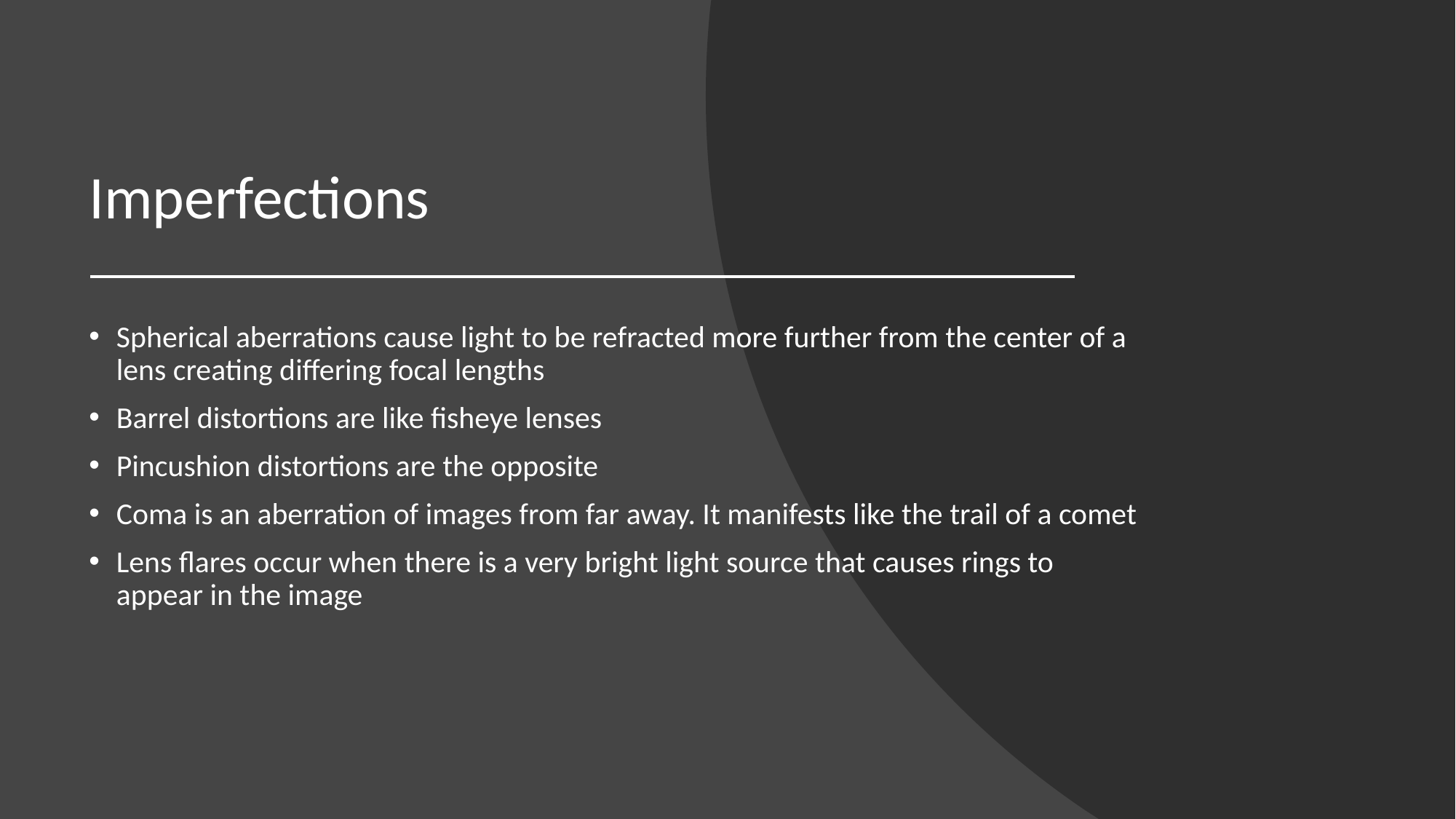

# Imperfections
Spherical aberrations cause light to be refracted more further from the center of a lens creating differing focal lengths
Barrel distortions are like fisheye lenses
Pincushion distortions are the opposite
Coma is an aberration of images from far away. It manifests like the trail of a comet
Lens flares occur when there is a very bright light source that causes rings to appear in the image